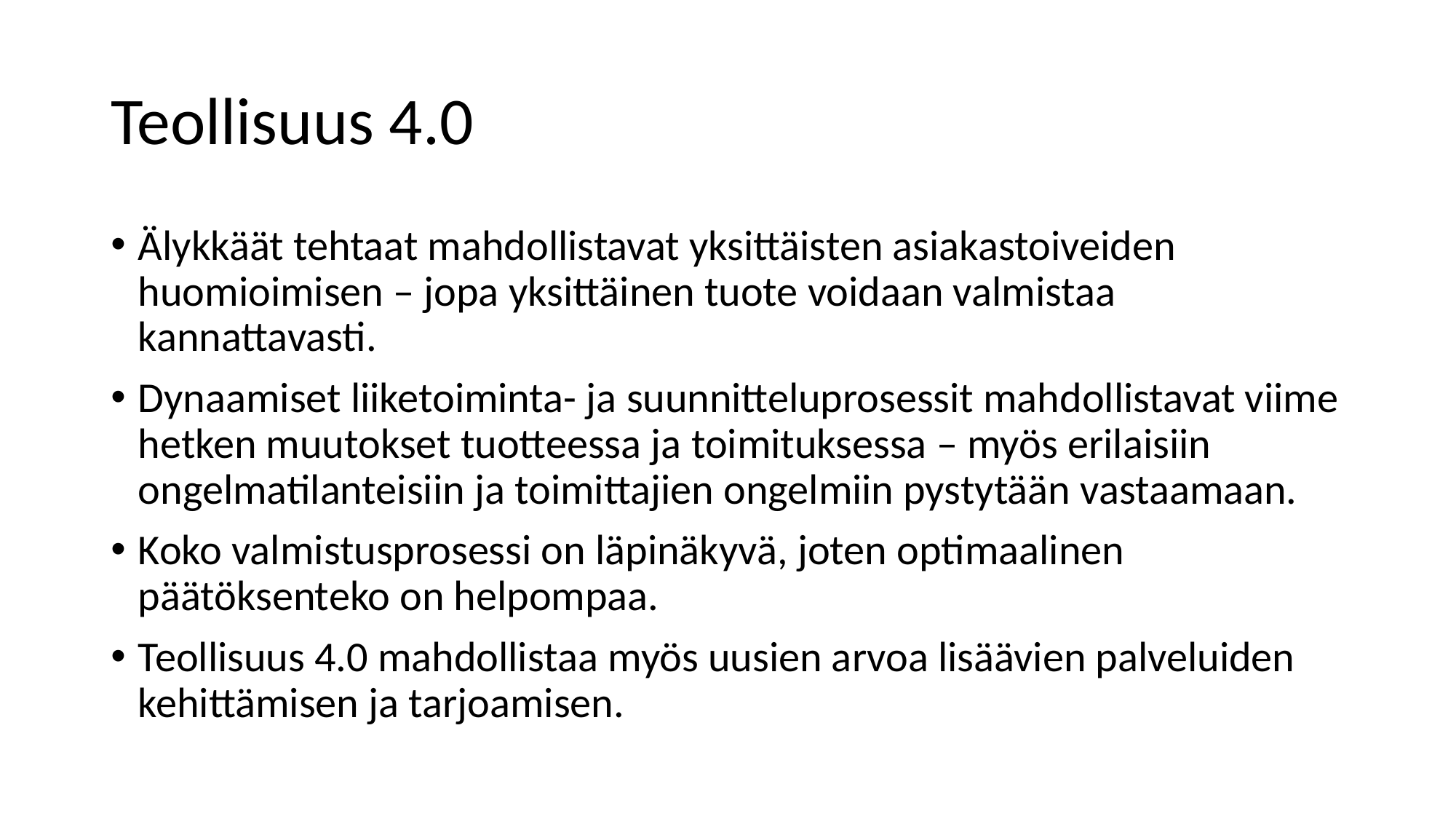

# Teollisuus 4.0
Älykkäät tehtaat mahdollistavat yksittäisten asiakastoiveiden huomioimisen – jopa yksittäinen tuote voidaan valmistaa kannattavasti.
Dynaamiset liiketoiminta- ja suunnitteluprosessit mahdollistavat viime hetken muutokset tuotteessa ja toimituksessa – myös erilaisiin ongelmatilanteisiin ja toimittajien ongelmiin pystytään vastaamaan.
Koko valmistusprosessi on läpinäkyvä, joten optimaalinen päätöksenteko on helpompaa.
Teollisuus 4.0 mahdollistaa myös uusien arvoa lisäävien palveluiden kehittämisen ja tarjoamisen.